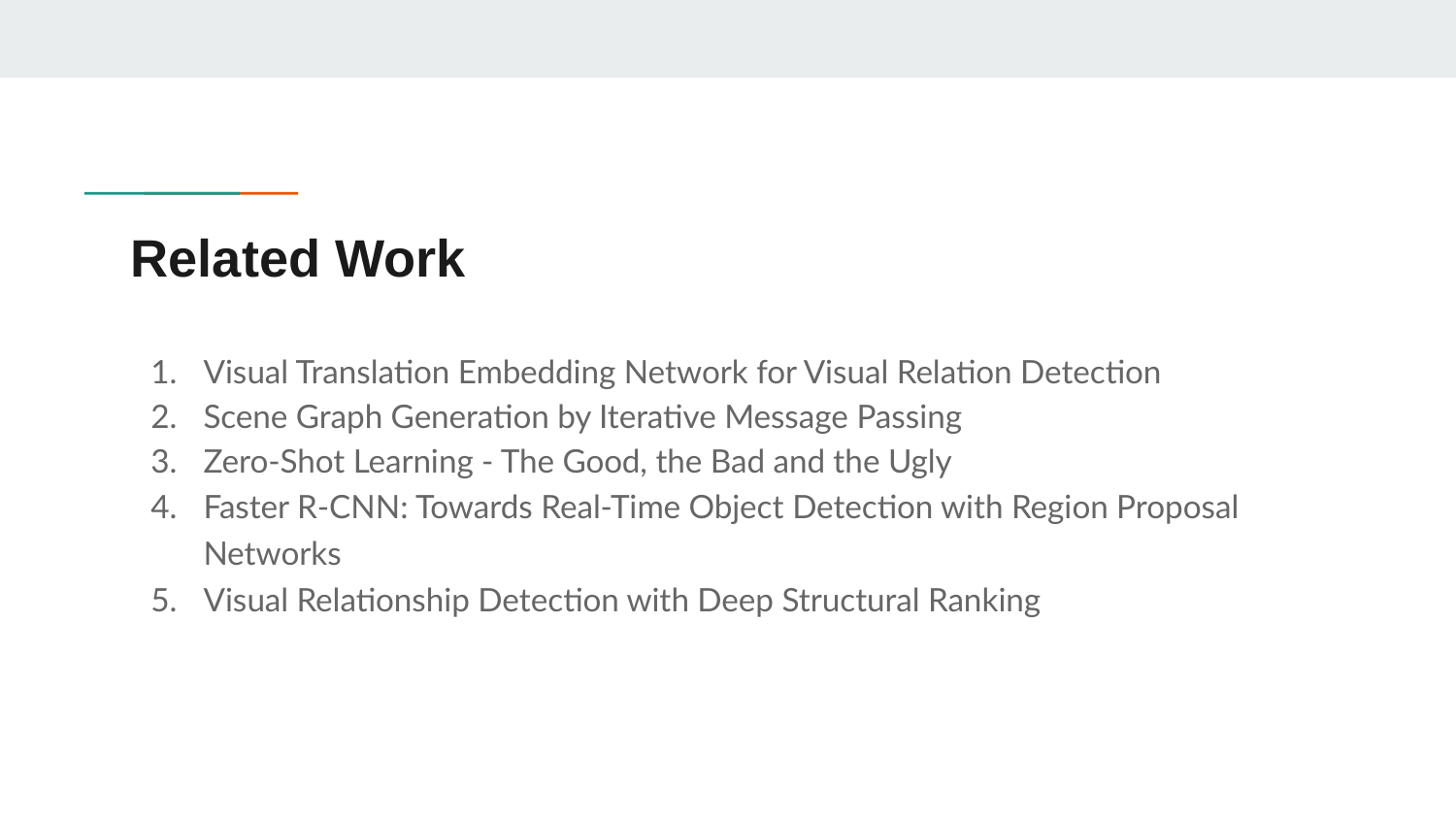

# Related Work
Visual Translation Embedding Network for Visual Relation Detection
Scene Graph Generation by Iterative Message Passing
Zero-Shot Learning - The Good, the Bad and the Ugly
Faster R-CNN: Towards Real-Time Object Detection with Region Proposal Networks
Visual Relationship Detection with Deep Structural Ranking